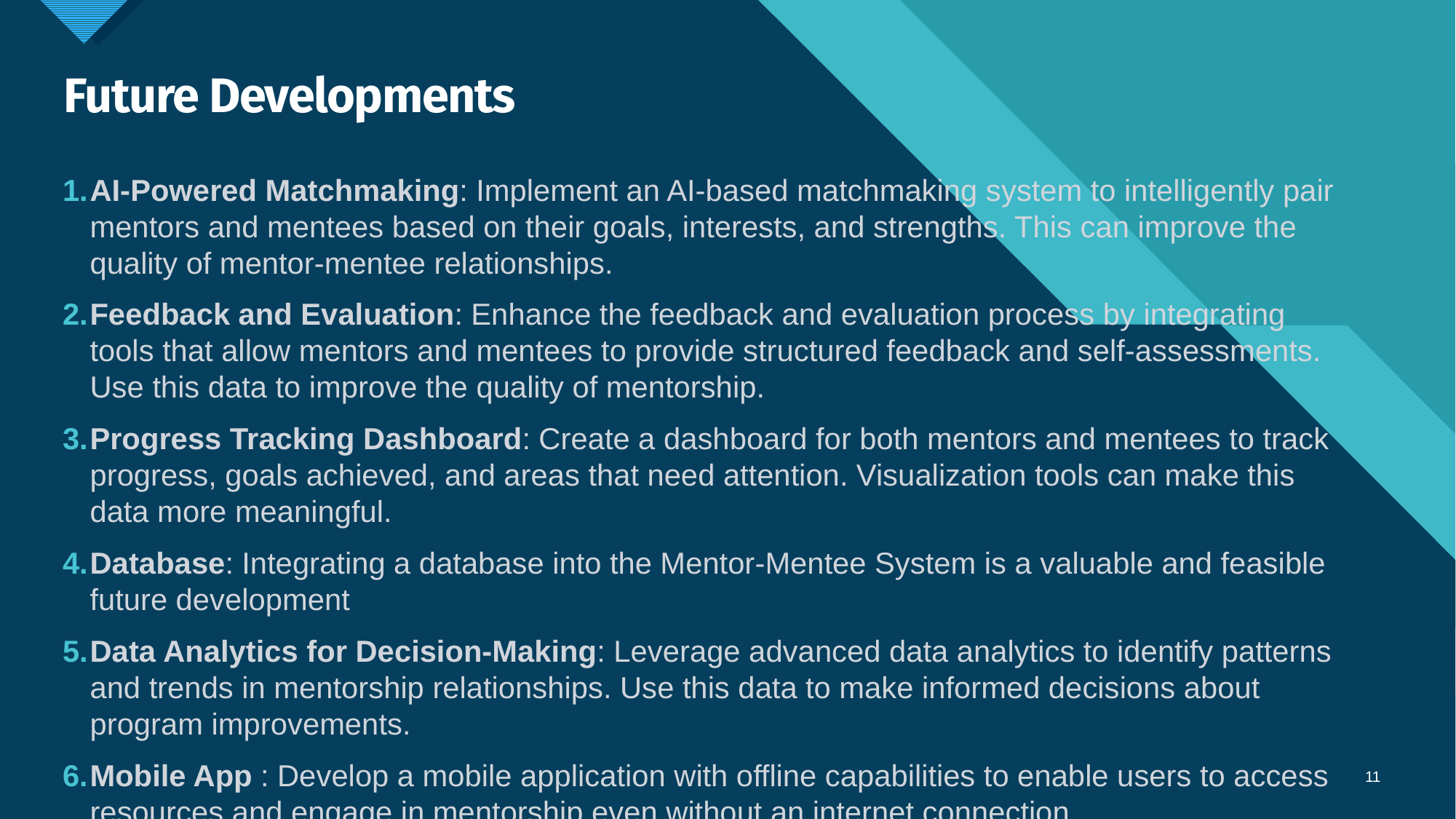

# Future Developments
AI-Powered Matchmaking: Implement an AI-based matchmaking system to intelligently pair mentors and mentees based on their goals, interests, and strengths. This can improve the quality of mentor-mentee relationships.
Feedback and Evaluation: Enhance the feedback and evaluation process by integrating tools that allow mentors and mentees to provide structured feedback and self-assessments. Use this data to improve the quality of mentorship.
Progress Tracking Dashboard: Create a dashboard for both mentors and mentees to track progress, goals achieved, and areas that need attention. Visualization tools can make this data more meaningful.
Database: Integrating a database into the Mentor-Mentee System is a valuable and feasible future development
Data Analytics for Decision-Making: Leverage advanced data analytics to identify patterns and trends in mentorship relationships. Use this data to make informed decisions about program improvements.
Mobile App : Develop a mobile application with offline capabilities to enable users to access resources and engage in mentorship even without an internet connection.
11